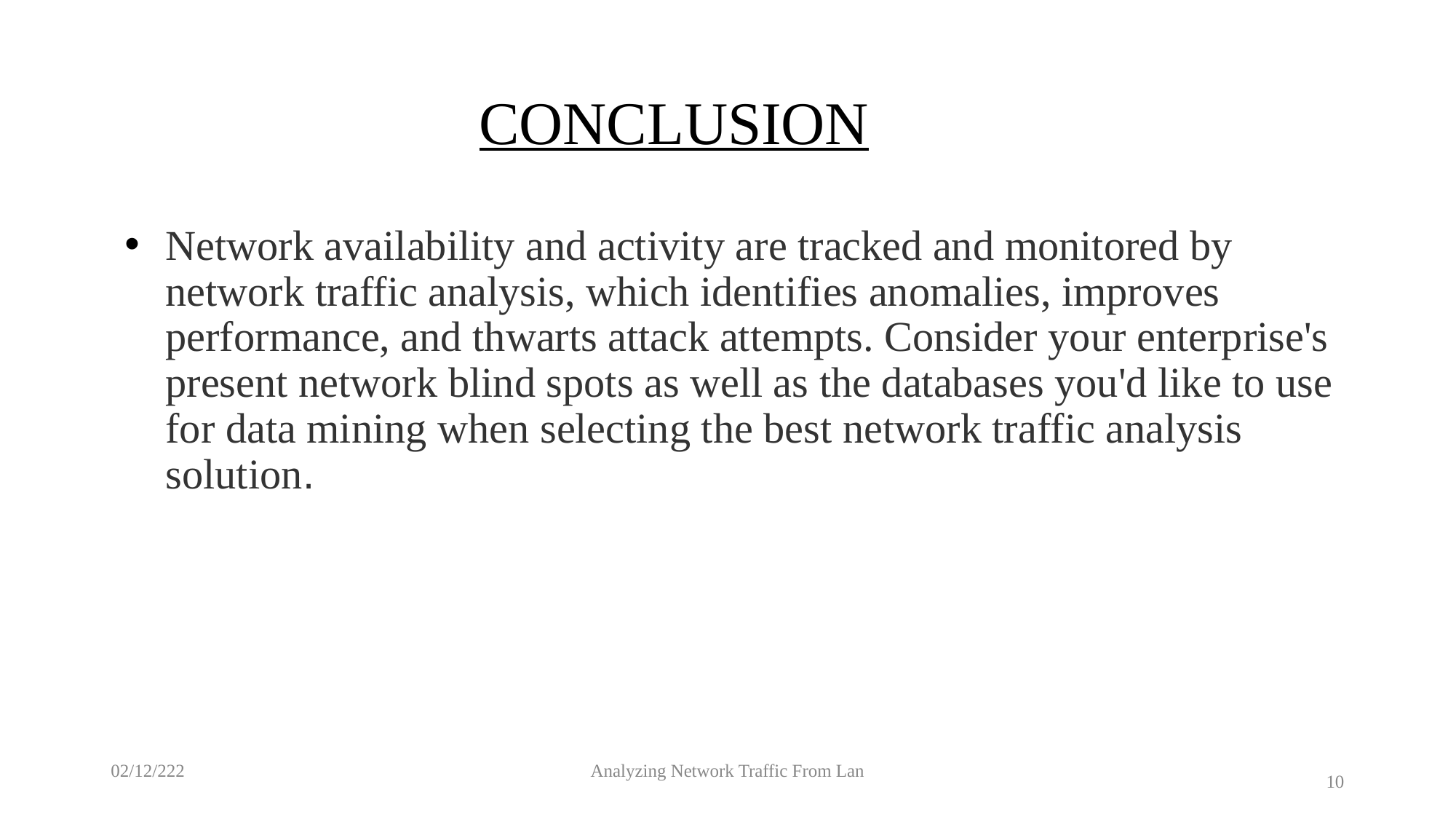

# CONCLUSION
Network availability and activity are tracked and monitored by network traffic analysis, which identifies anomalies, improves performance, and thwarts attack attempts. Consider your enterprise's present network blind spots as well as the databases you'd like to use for data mining when selecting the best network traffic analysis solution.
02/12/222

Analyzing Network Traffic From Lan

10